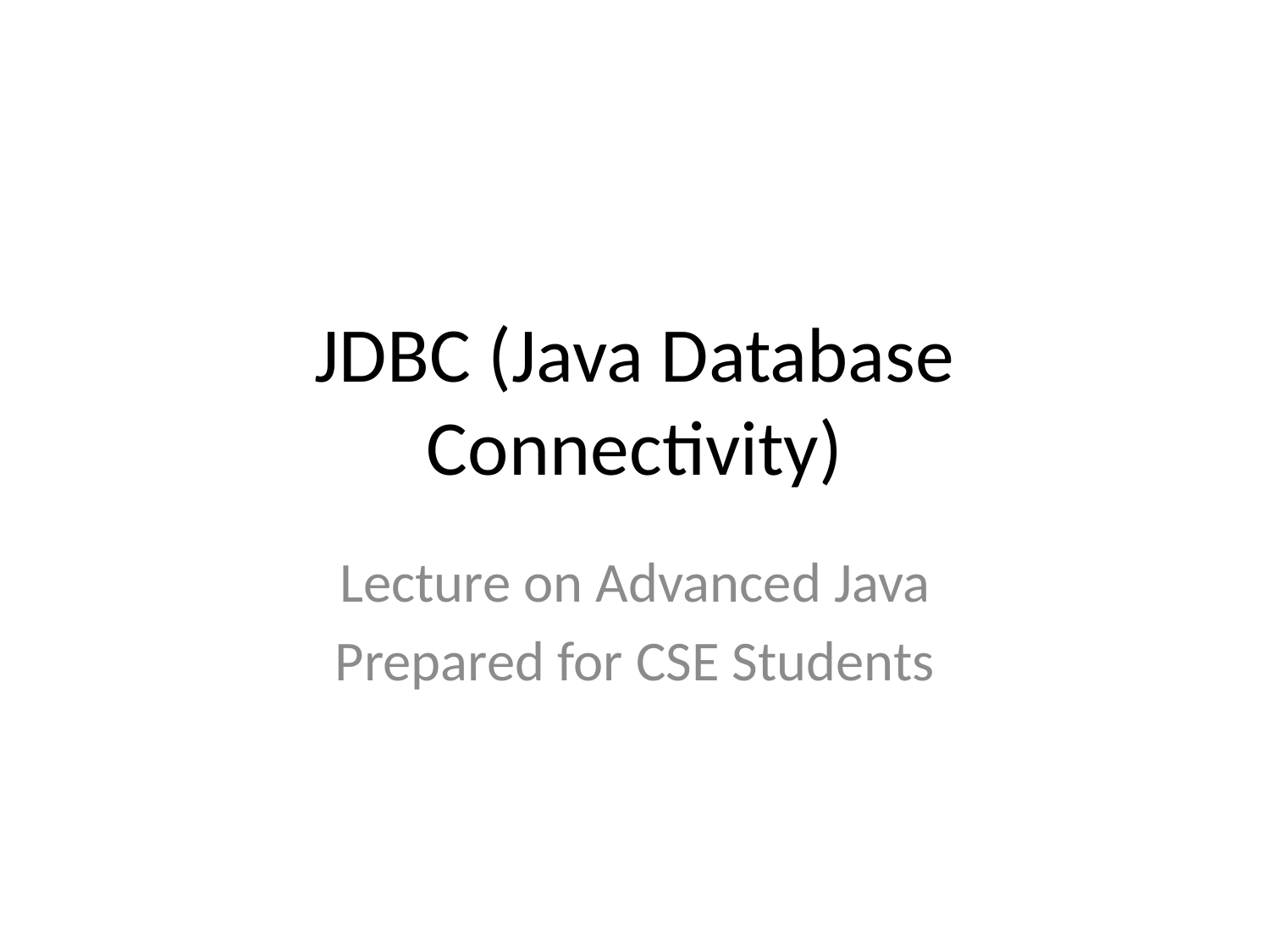

# JDBC (Java Database Connectivity)
Lecture on Advanced Java
Prepared for CSE Students